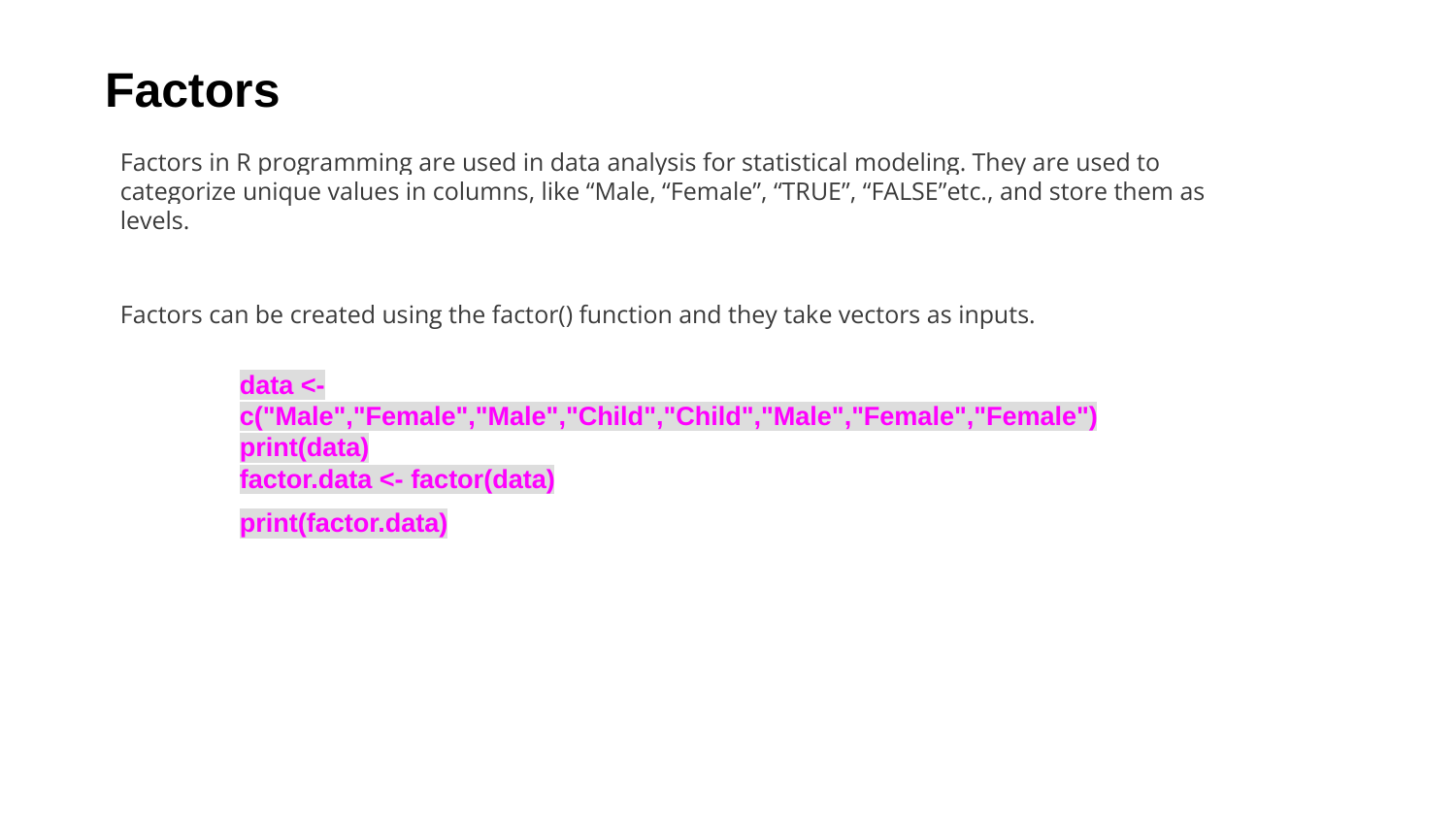

Factors
Factors in R programming are used in data analysis for statistical modeling. They are used to categorize unique values in columns, like “Male, “Female”, “TRUE”, “FALSE”etc., and store them as levels.
Factors can be created using the factor() function and they take vectors as inputs.
data <- c("Male","Female","Male","Child","Child","Male","Female","Female")
print(data)
factor.data <- factor(data)
print(factor.data)